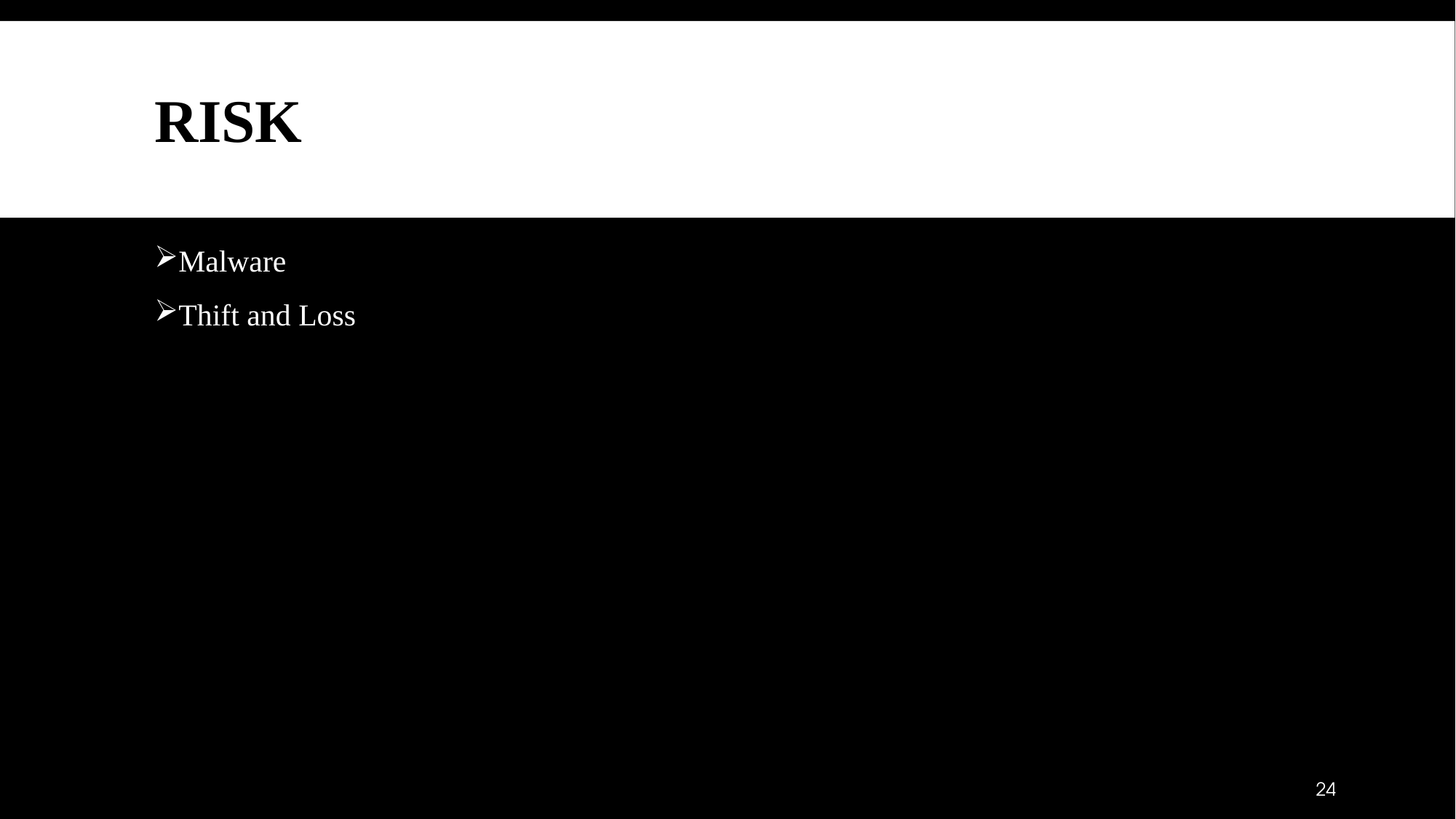

# Risk
Malware
Thift and Loss
24